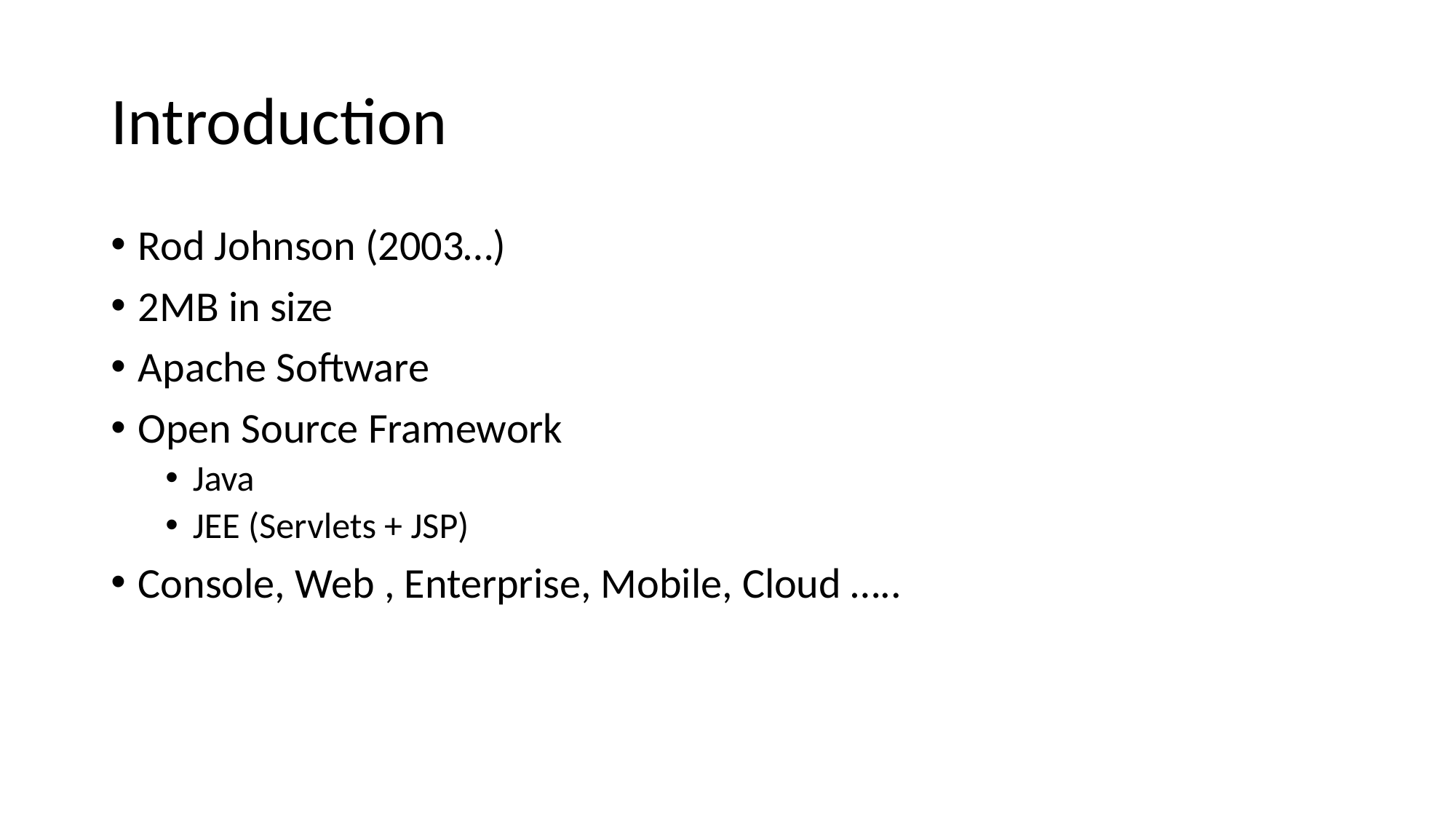

# Introduction
Rod Johnson (2003…)
2MB in size
Apache Software
Open Source Framework
Java
JEE (Servlets + JSP)
Console, Web , Enterprise, Mobile, Cloud …..